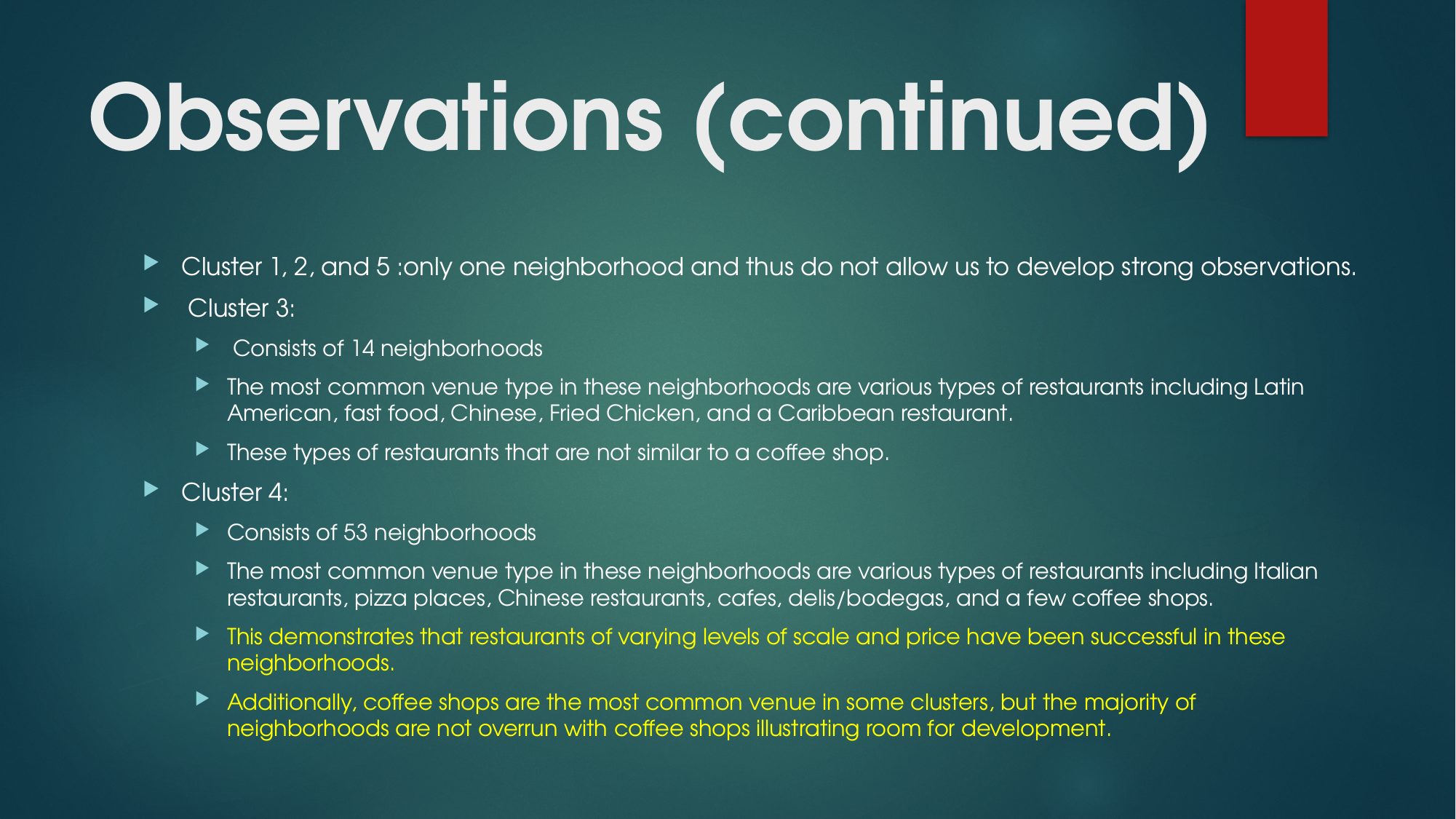

# Observations (continued)
Cluster 1, 2, and 5 :only one neighborhood and thus do not allow us to develop strong observations.
 Cluster 3:
 Consists of 14 neighborhoods
The most common venue type in these neighborhoods are various types of restaurants including Latin American, fast food, Chinese, Fried Chicken, and a Caribbean restaurant.
These types of restaurants that are not similar to a coffee shop.
Cluster 4:
Consists of 53 neighborhoods
The most common venue type in these neighborhoods are various types of restaurants including Italian restaurants, pizza places, Chinese restaurants, cafes, delis/bodegas, and a few coffee shops.
This demonstrates that restaurants of varying levels of scale and price have been successful in these neighborhoods.
Additionally, coffee shops are the most common venue in some clusters, but the majority of neighborhoods are not overrun with coffee shops illustrating room for development.